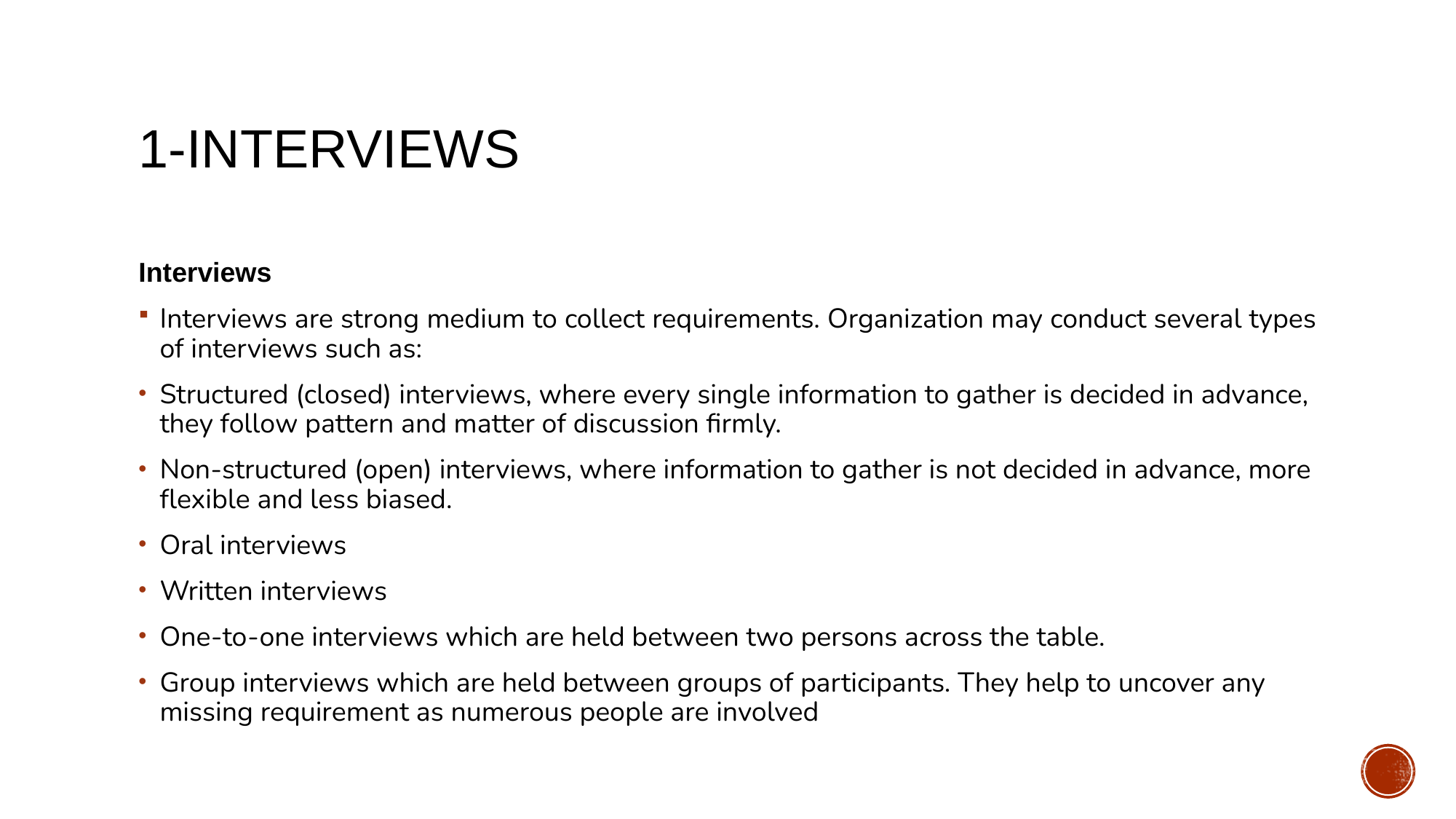

# 1-Interviews
Interviews
Interviews are strong medium to collect requirements. Organization may conduct several types of interviews such as:
Structured (closed) interviews, where every single information to gather is decided in advance, they follow pattern and matter of discussion firmly.
Non-structured (open) interviews, where information to gather is not decided in advance, more flexible and less biased.
Oral interviews
Written interviews
One-to-one interviews which are held between two persons across the table.
Group interviews which are held between groups of participants. They help to uncover any missing requirement as numerous people are involved